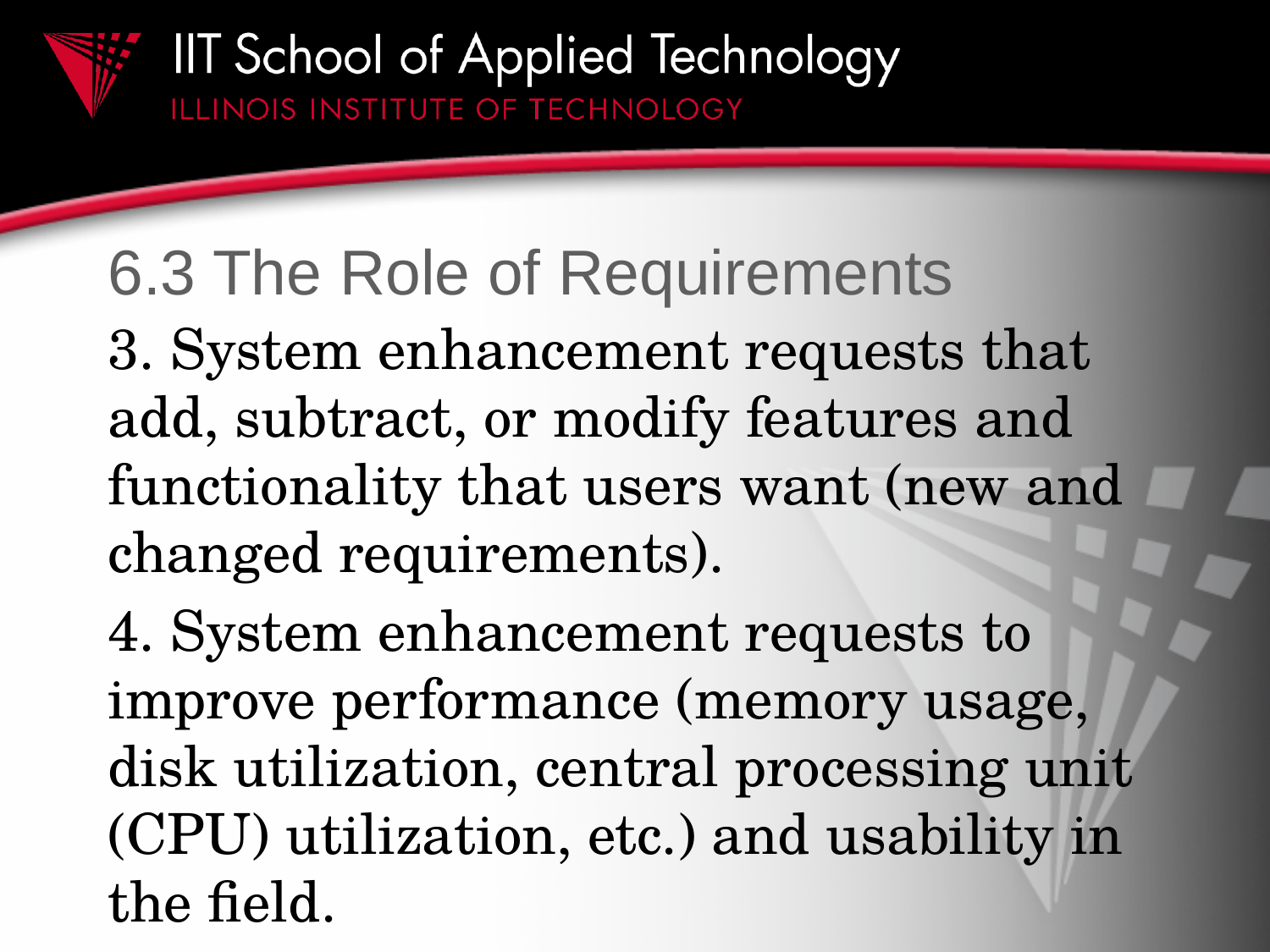

# 6.3 The Role of Requirements
3. System enhancement requests that add, subtract, or modify features and functionality that users want (new and changed requirements).
4. System enhancement requests to improve performance (memory usage, disk utilization, central processing unit (CPU) utilization, etc.) and usability in the field.